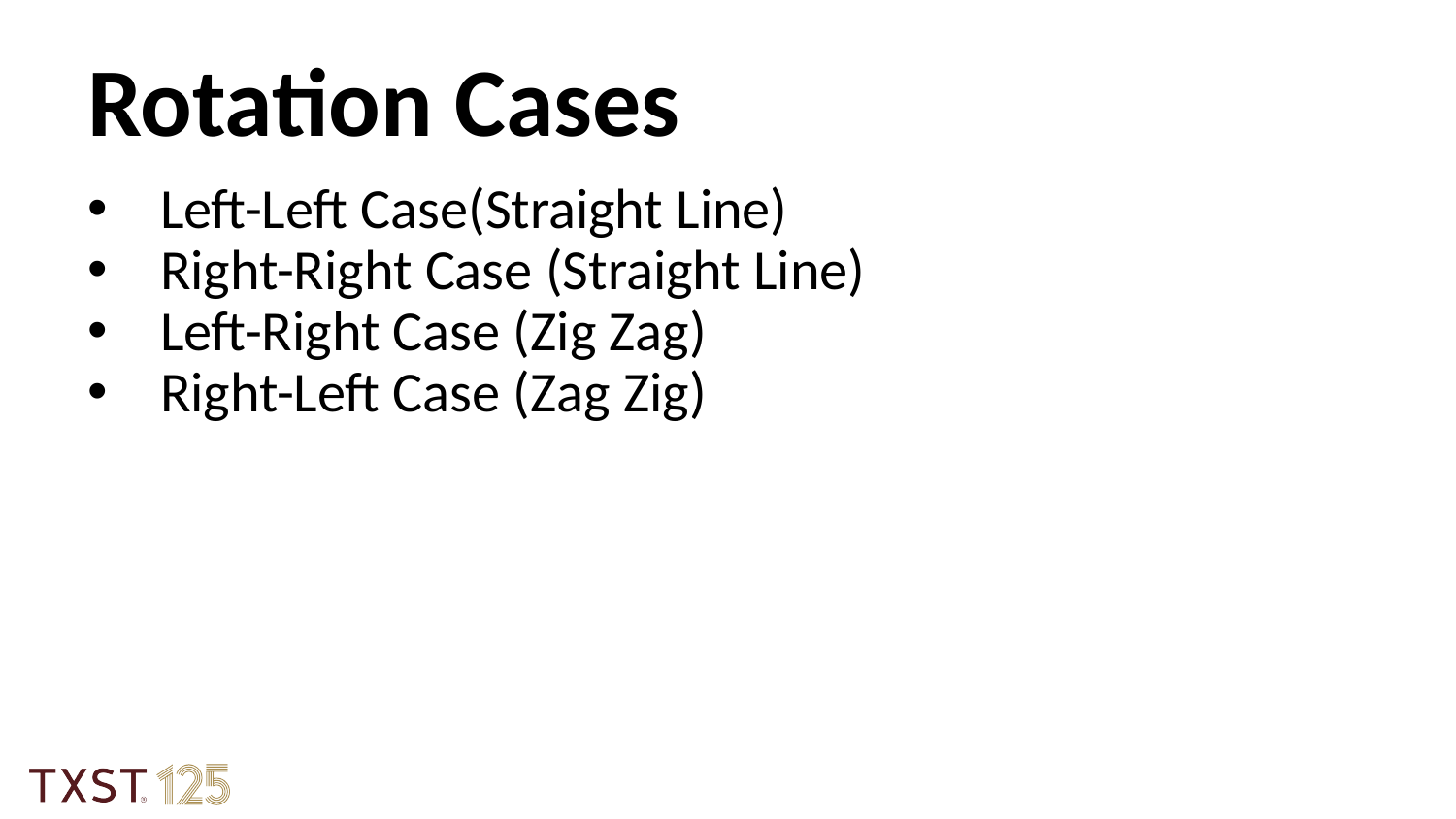

Rotation Cases
Left-Left Case(Straight Line)
Right-Right Case (Straight Line)
Left-Right Case (Zig Zag)
Right-Left Case (Zag Zig)